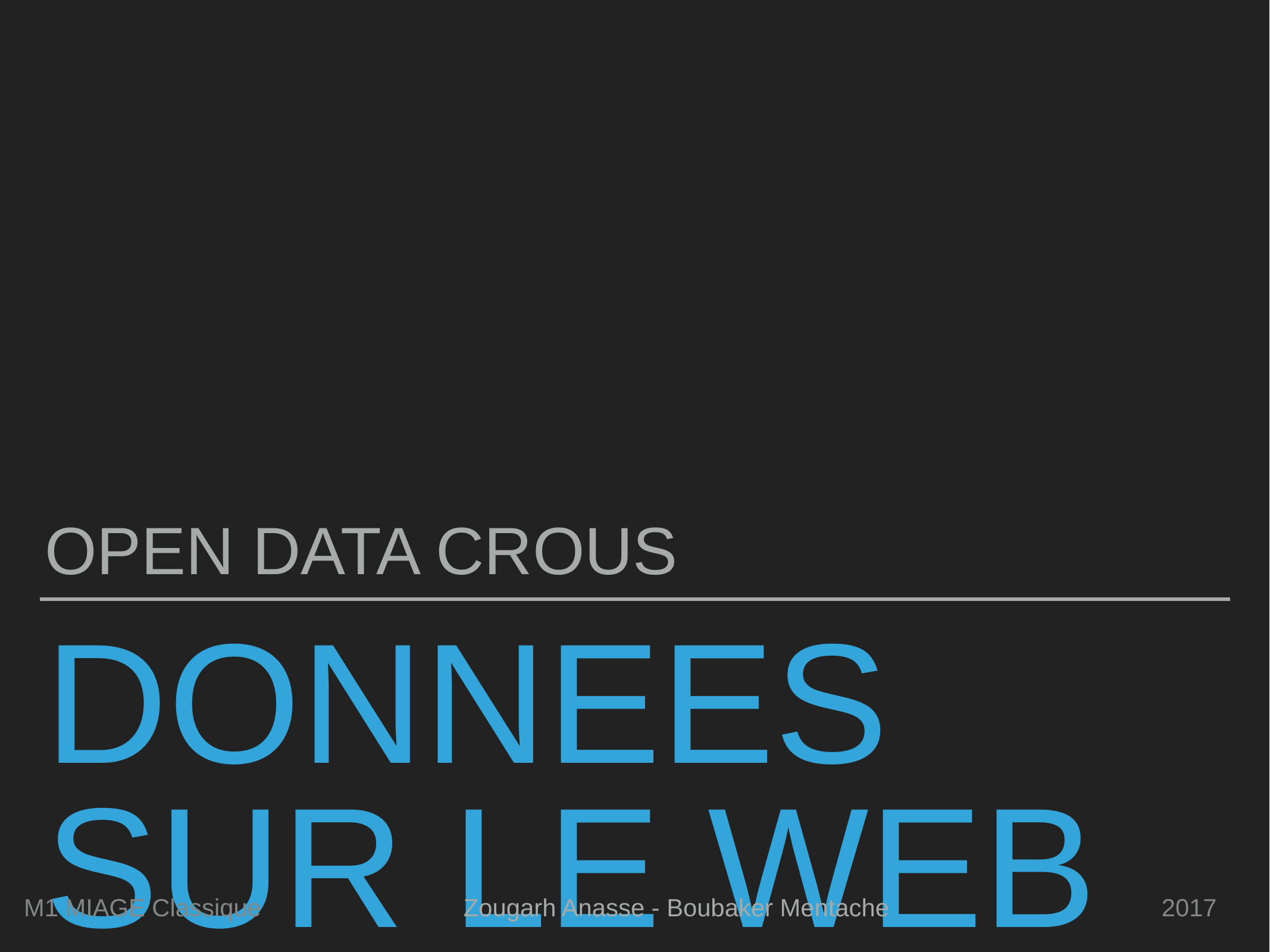

1
Open data CROUS
# DonneEs sur le web
M1 MIAGE Classique
Zougarh Anasse - Boubaker Mentache
2017